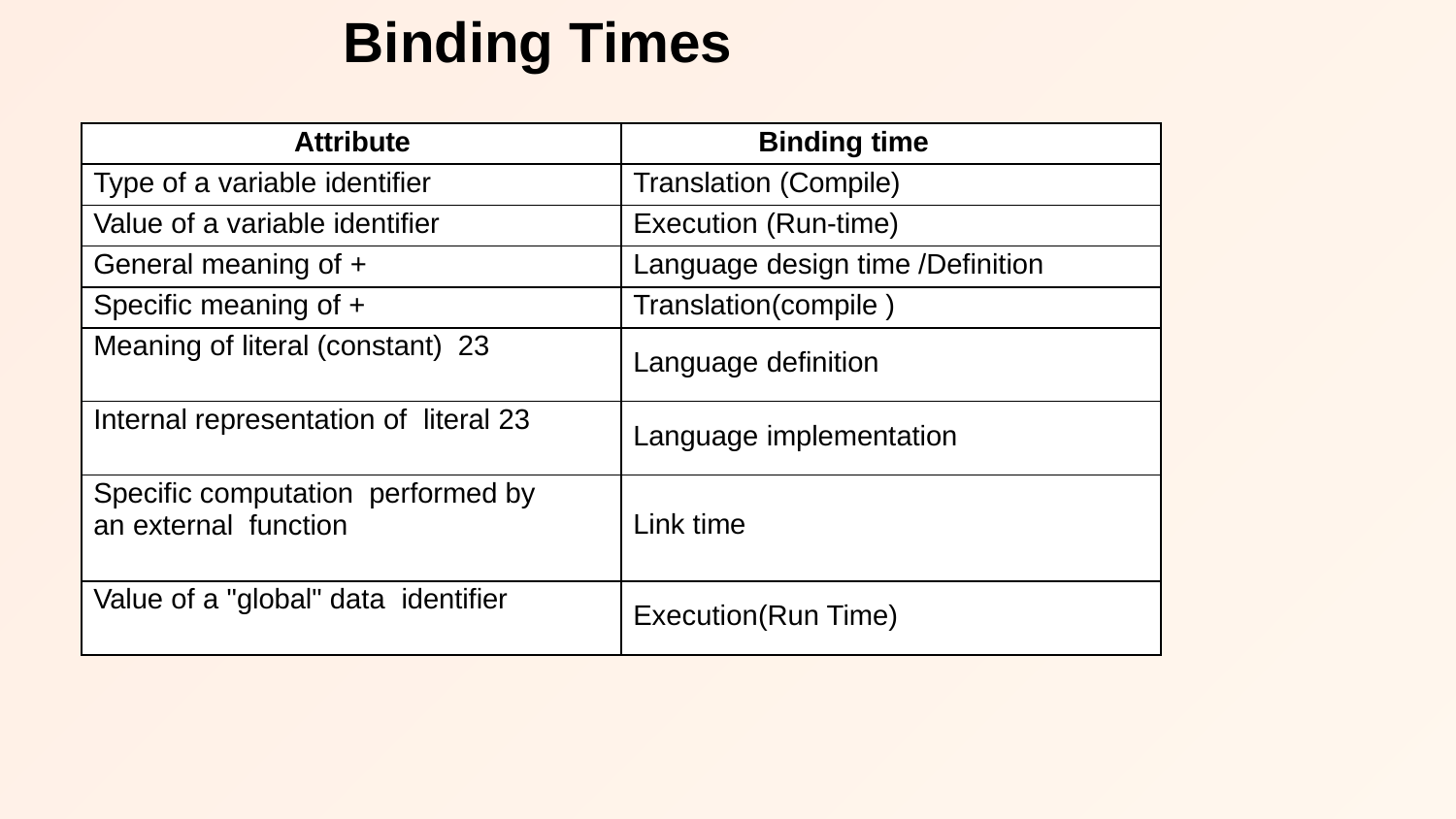

# Binding Times
| Attribute | Binding time |
| --- | --- |
| Type of a variable identifier | Translation (Compile) |
| Value of a variable identifier | Execution (Run-time) |
| General meaning of + | Language design time /Definition |
| Specific meaning of + | Translation(compile ) |
| Meaning of literal (constant) 23 | Language definition |
| Internal representation of literal 23 | Language implementation |
| Specific computation performed by an external function | Link time |
| Value of a "global" data identifier | Execution(Run Time) |